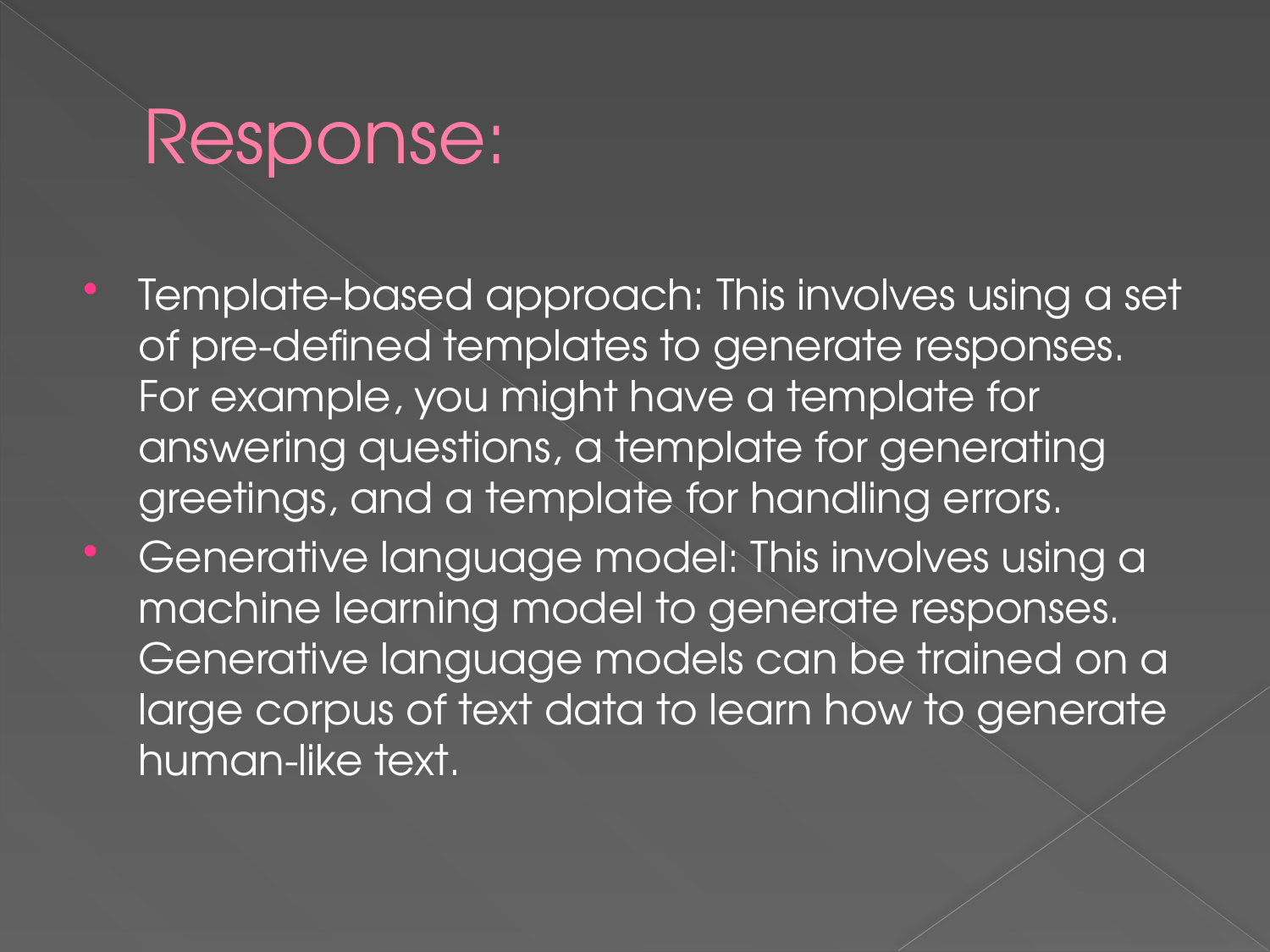

# Response:
Template-based approach: This involves using a set of pre-defined templates to generate responses. For example, you might have a template for answering questions, a template for generating greetings, and a template for handling errors.
Generative language model: This involves using a machine learning model to generate responses. Generative language models can be trained on a large corpus of text data to learn how to generate human-like text.